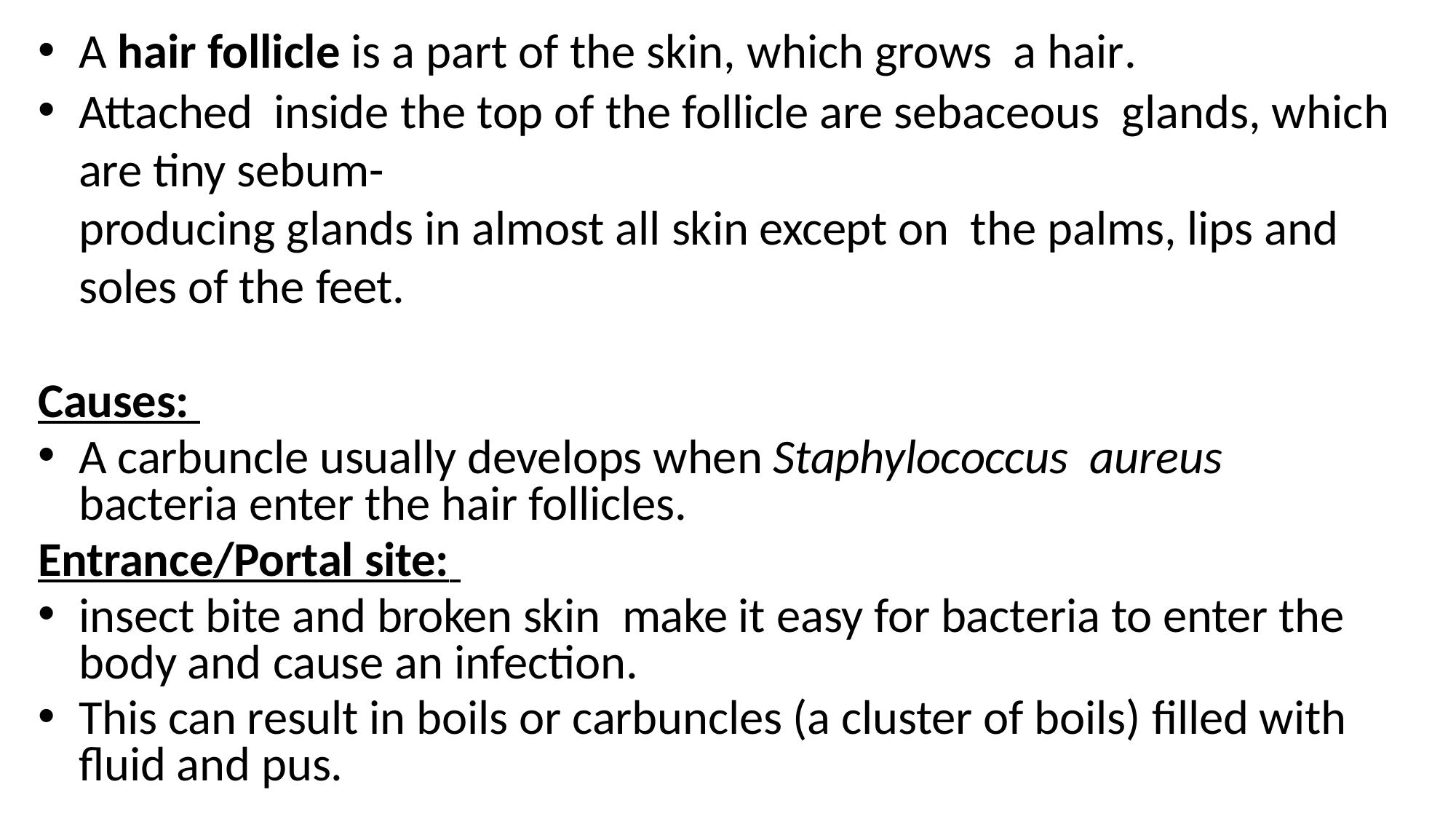

A hair follicle is a part of the skin, which grows  a hair.
Attached  inside the top of the follicle are sebaceous  glands, which are tiny sebum-
producing glands in almost all skin except on  the palms, lips and soles of the feet.

Causes:
A carbuncle usually develops when Staphylococcus  aureus bacteria enter the hair follicles.
Entrance/Portal site:
insect bite and broken skin  make it easy for bacteria to enter the body and cause an infection.
This can result in boils or carbuncles (a cluster of boils) filled with  fluid and pus.